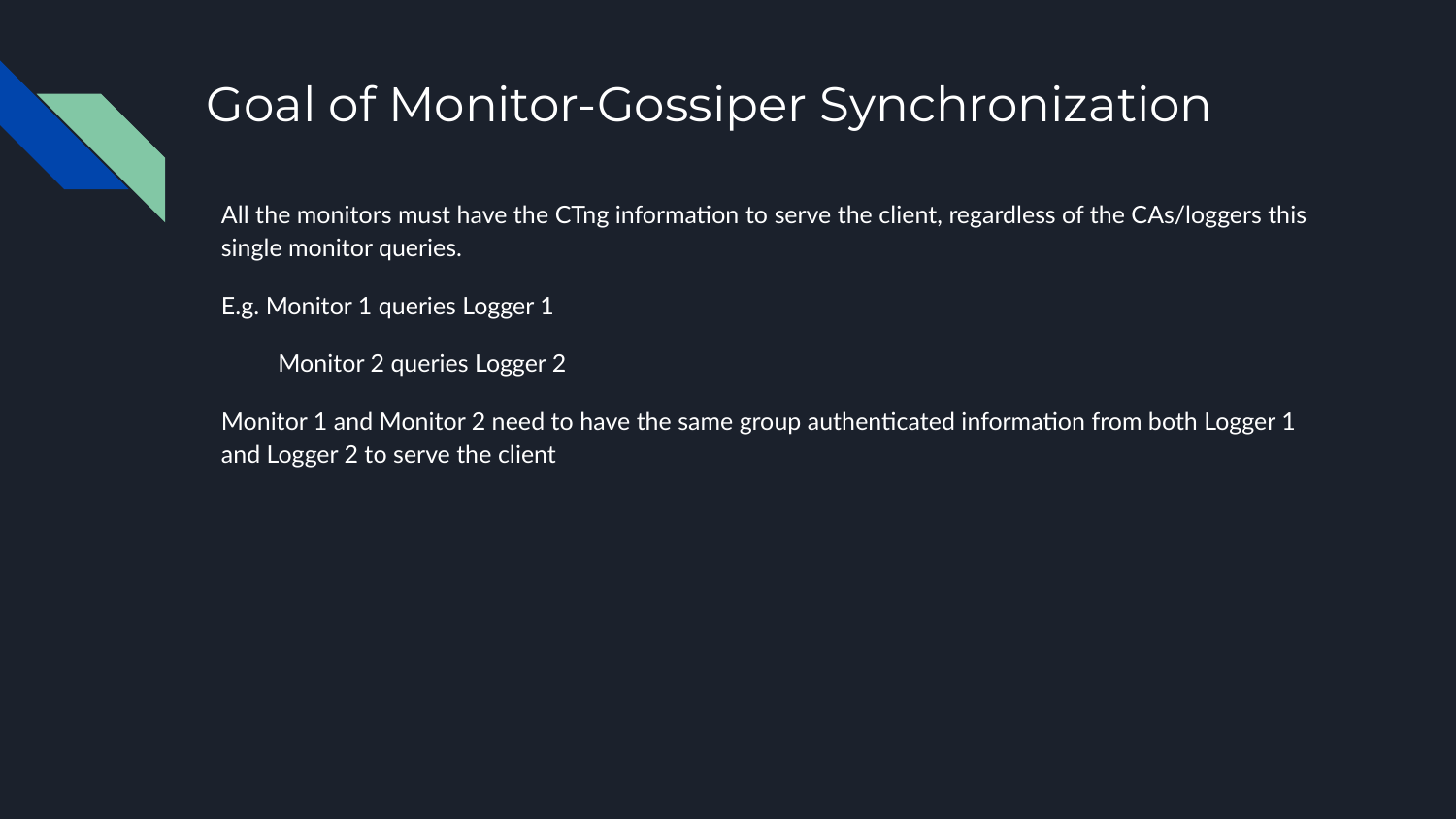

# Goal of Monitor-Gossiper Synchronization
All the monitors must have the CTng information to serve the client, regardless of the CAs/loggers this single monitor queries.
E.g. Monitor 1 queries Logger 1
         Monitor 2 queries Logger 2
Monitor 1 and Monitor 2 need to have the same group authenticated information from both Logger 1 and Logger 2 to serve the client